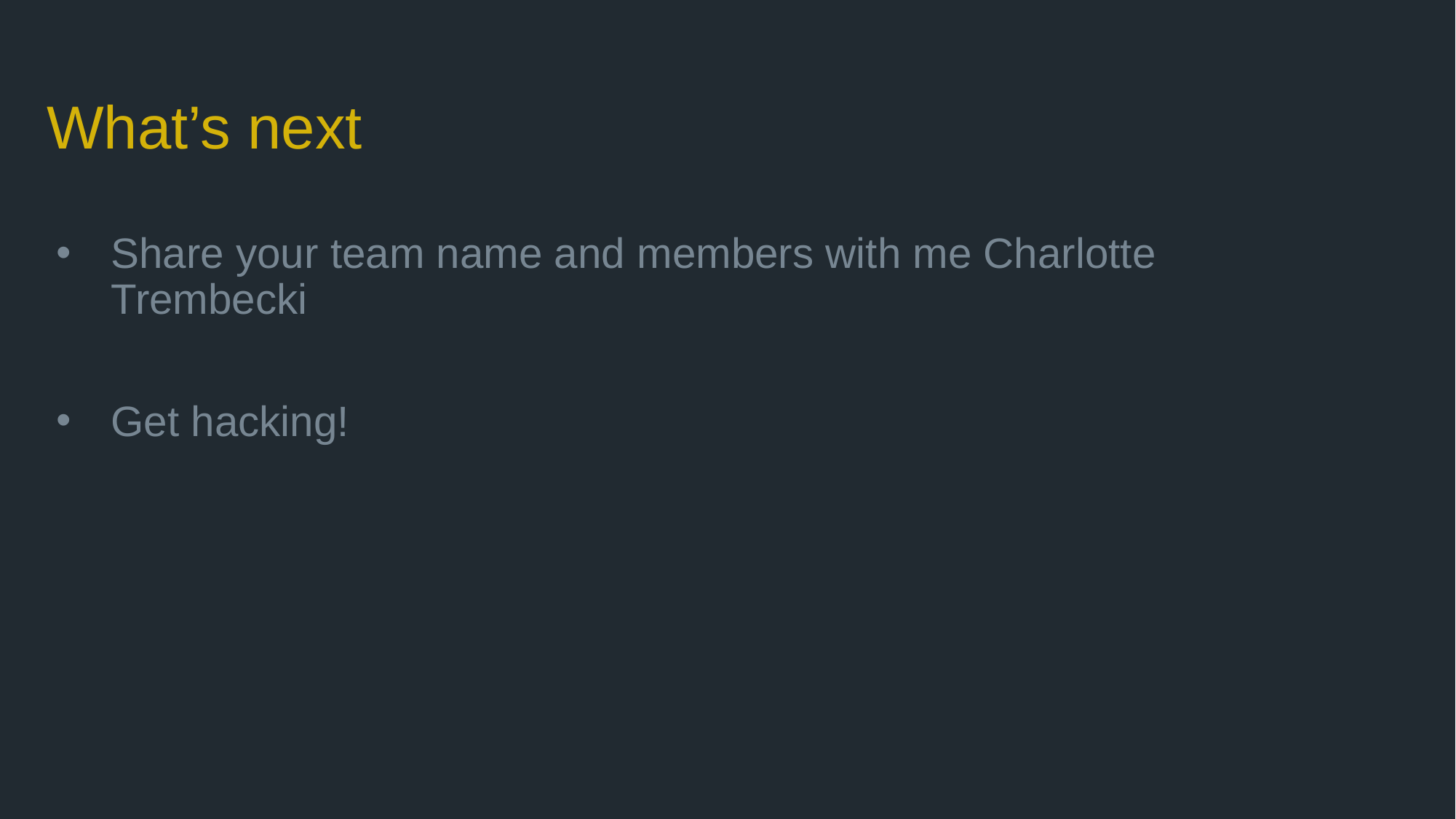

# What’s next
Share your team name and members with me Charlotte Trembecki

Get hacking!